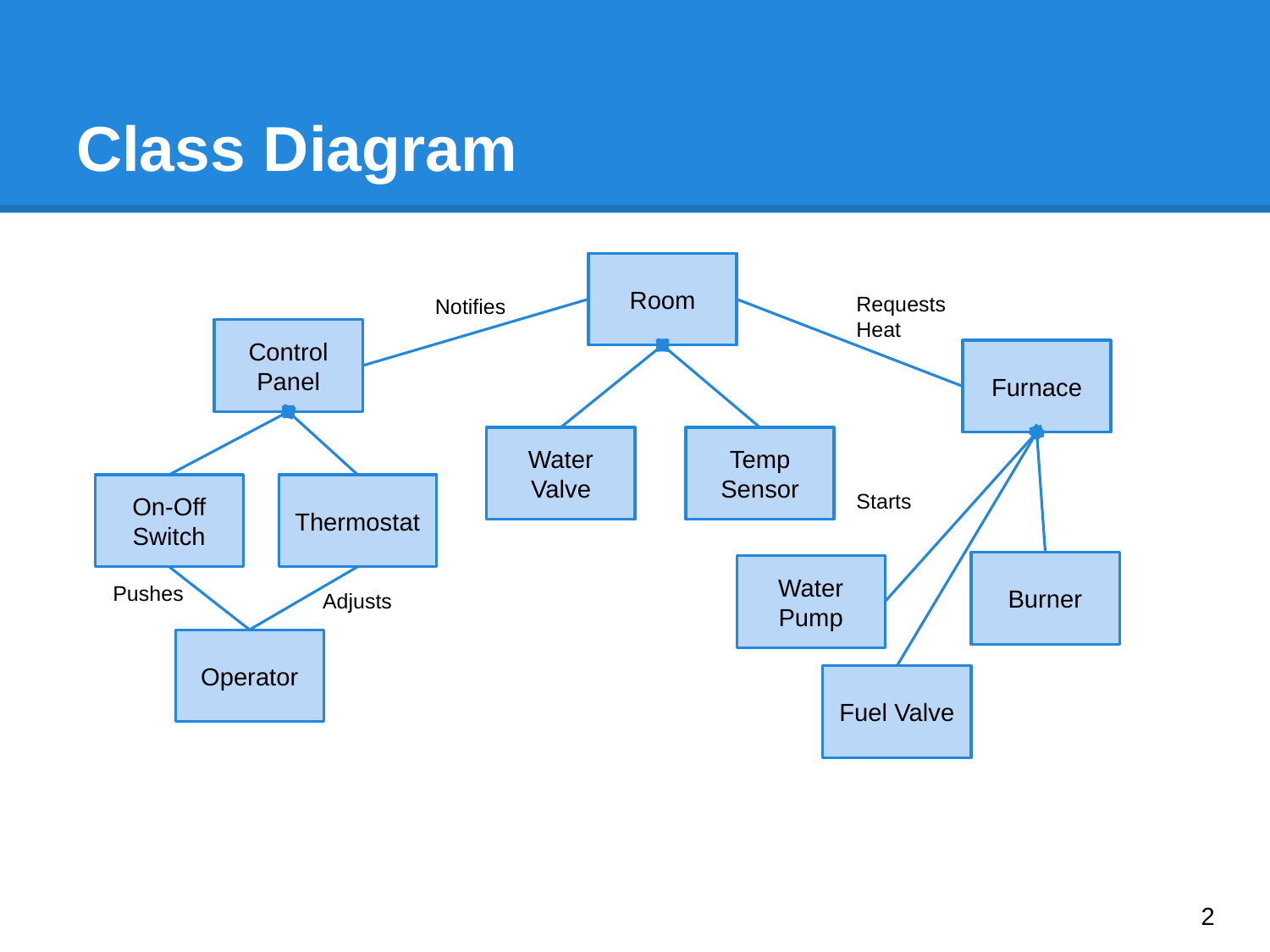

# Class Diagram
Room
Requests Heat
Notifies
Control Panel
Furnace
Water Valve
Temp Sensor
On-Off Switch
Starts
Thermostat
Burner
Water Pump
Pushes
Adjusts
Operator
Fuel Valve
2